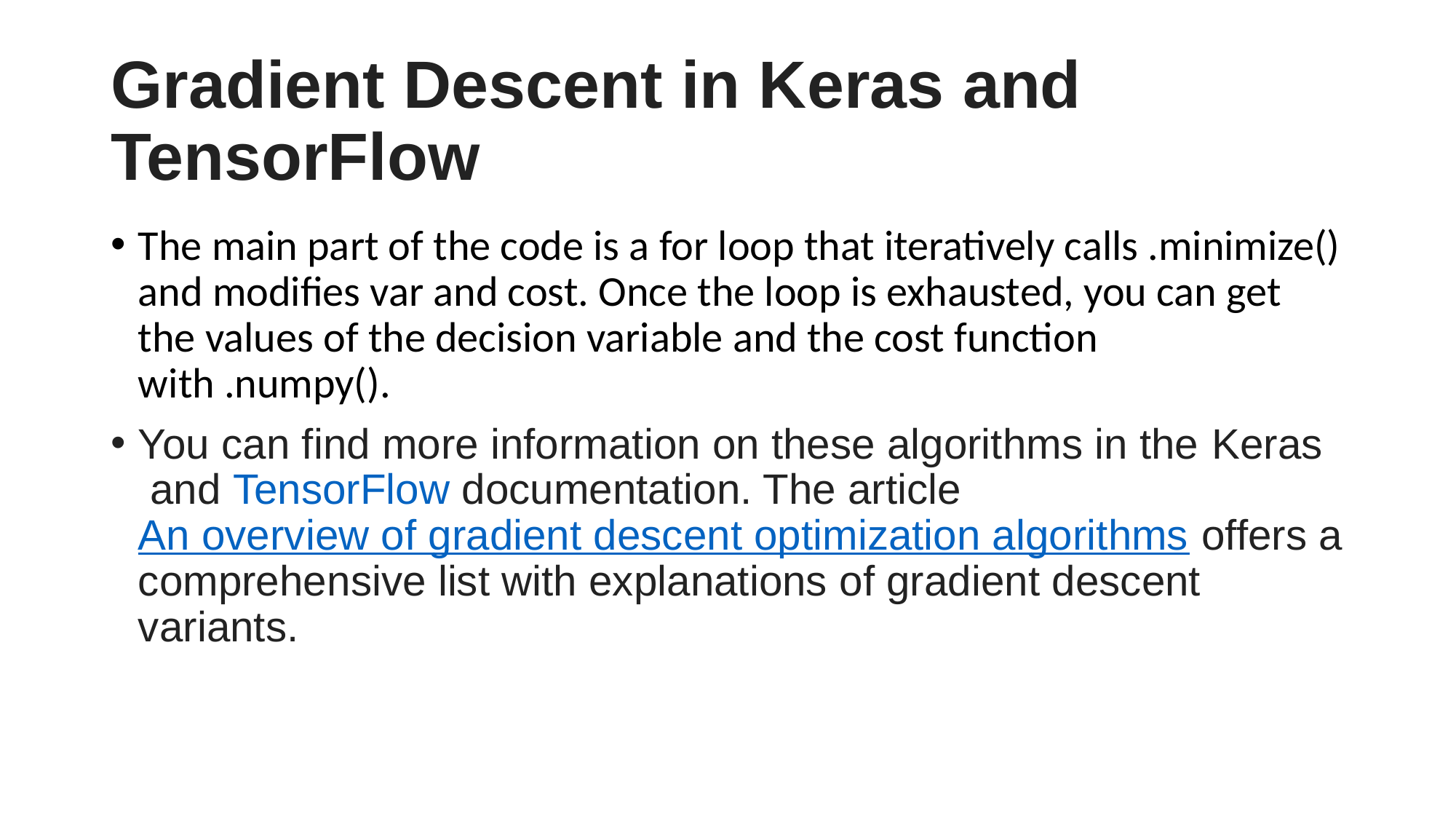

# Gradient Descent in Keras and TensorFlow
The main part of the code is a for loop that iteratively calls .minimize() and modifies var and cost. Once the loop is exhausted, you can get the values of the decision variable and the cost function with .numpy().
You can find more information on these algorithms in the Keras and TensorFlow documentation. The article An overview of gradient descent optimization algorithms offers a comprehensive list with explanations of gradient descent variants.